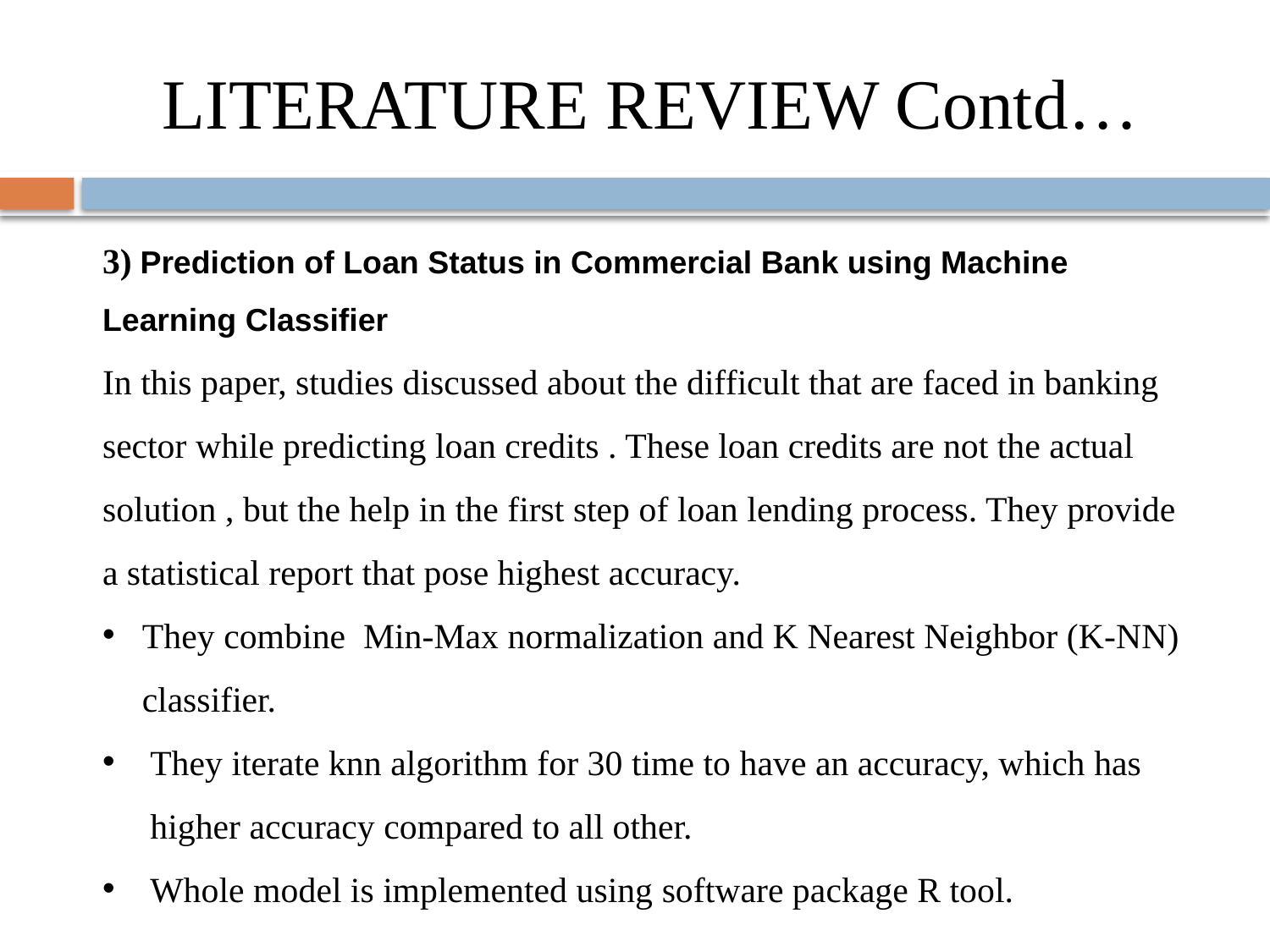

# LITERATURE REVIEW Contd…
3) Prediction of Loan Status in Commercial Bank using Machine Learning Classifier
In this paper, studies discussed about the difficult that are faced in banking sector while predicting loan credits . These loan credits are not the actual solution , but the help in the first step of loan lending process. They provide a statistical report that pose highest accuracy.
They combine  Min-Max normalization and K Nearest Neighbor (K-NN) classifier.
They iterate knn algorithm for 30 time to have an accuracy, which has higher accuracy compared to all other.
Whole model is implemented using software package R tool.